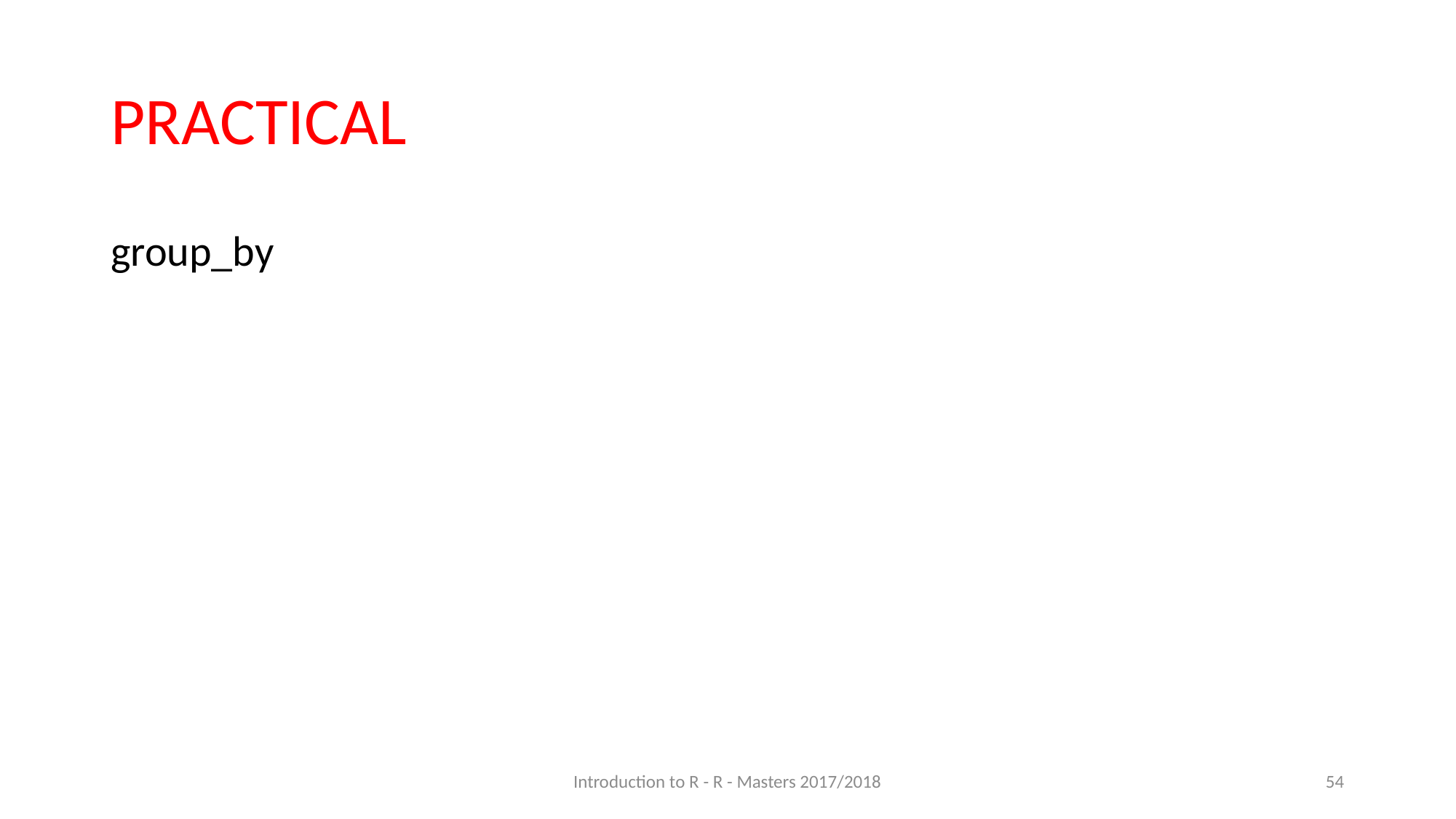

# PRACTICAL
group_by
Introduction to R - R - Masters 2017/2018
54